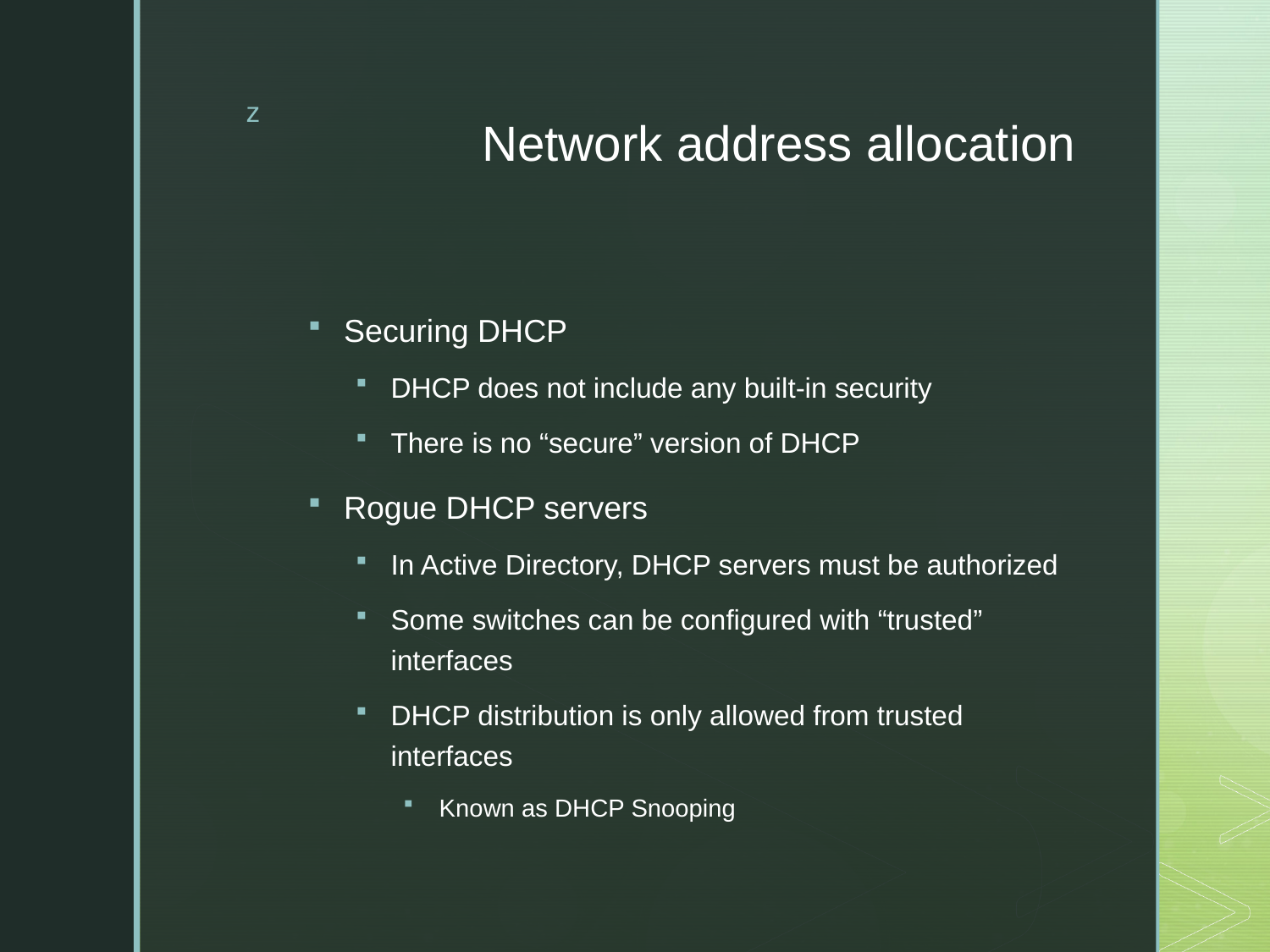

# Network address allocation
Securing DHCP
DHCP does not include any built-in security
There is no “secure” version of DHCP
Rogue DHCP servers
In Active Directory, DHCP servers must be authorized
Some switches can be configured with “trusted” interfaces
DHCP distribution is only allowed from trusted interfaces
Known as DHCP Snooping